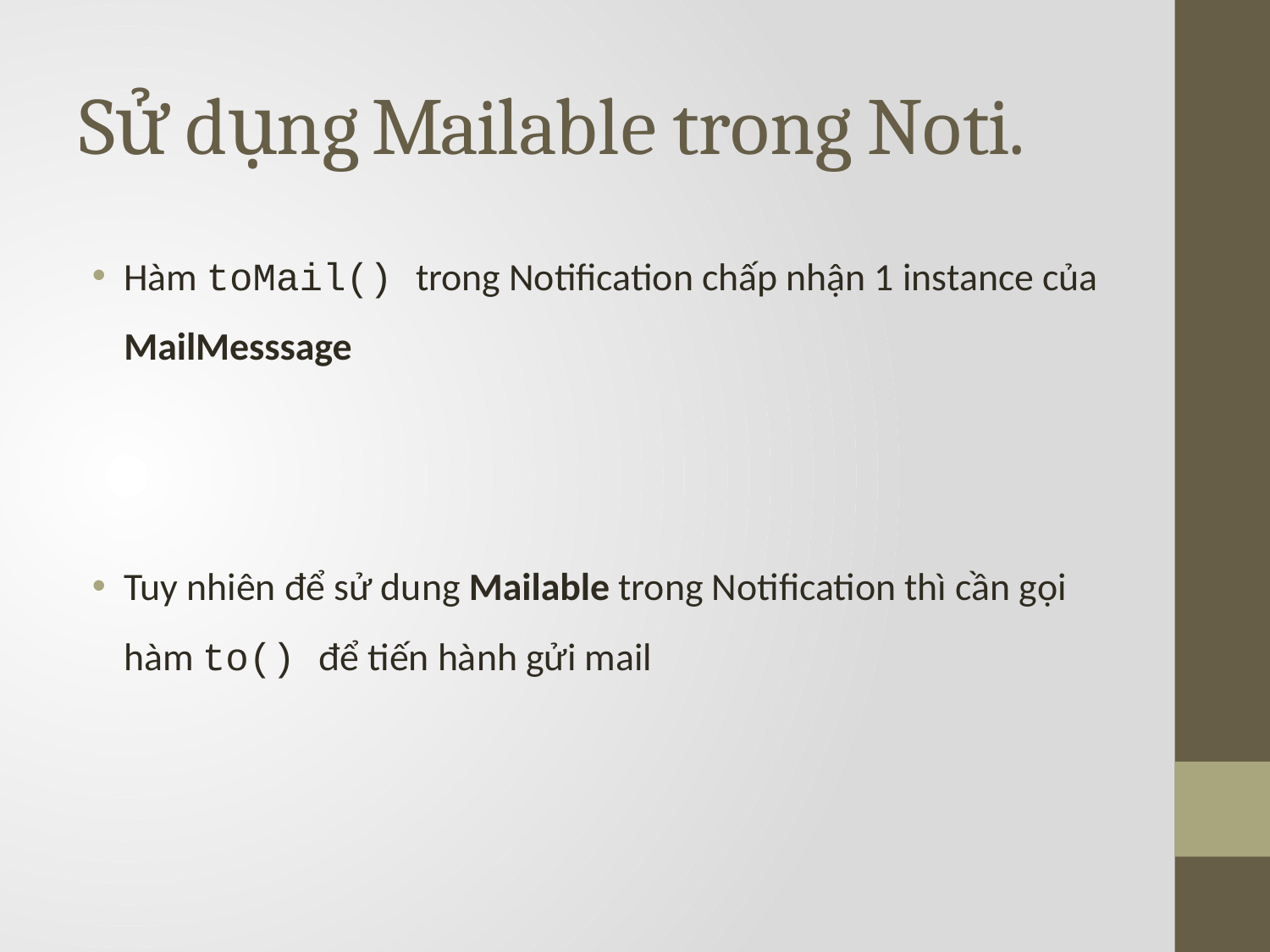

# Sử dụng Mailable trong Noti.
Hàm toMail() trong Notification chấp nhận 1 instance của MailMesssage

Tuy nhiên để sử dung Mailable trong Notification thì cần gọi hàm to() để tiến hành gửi mail